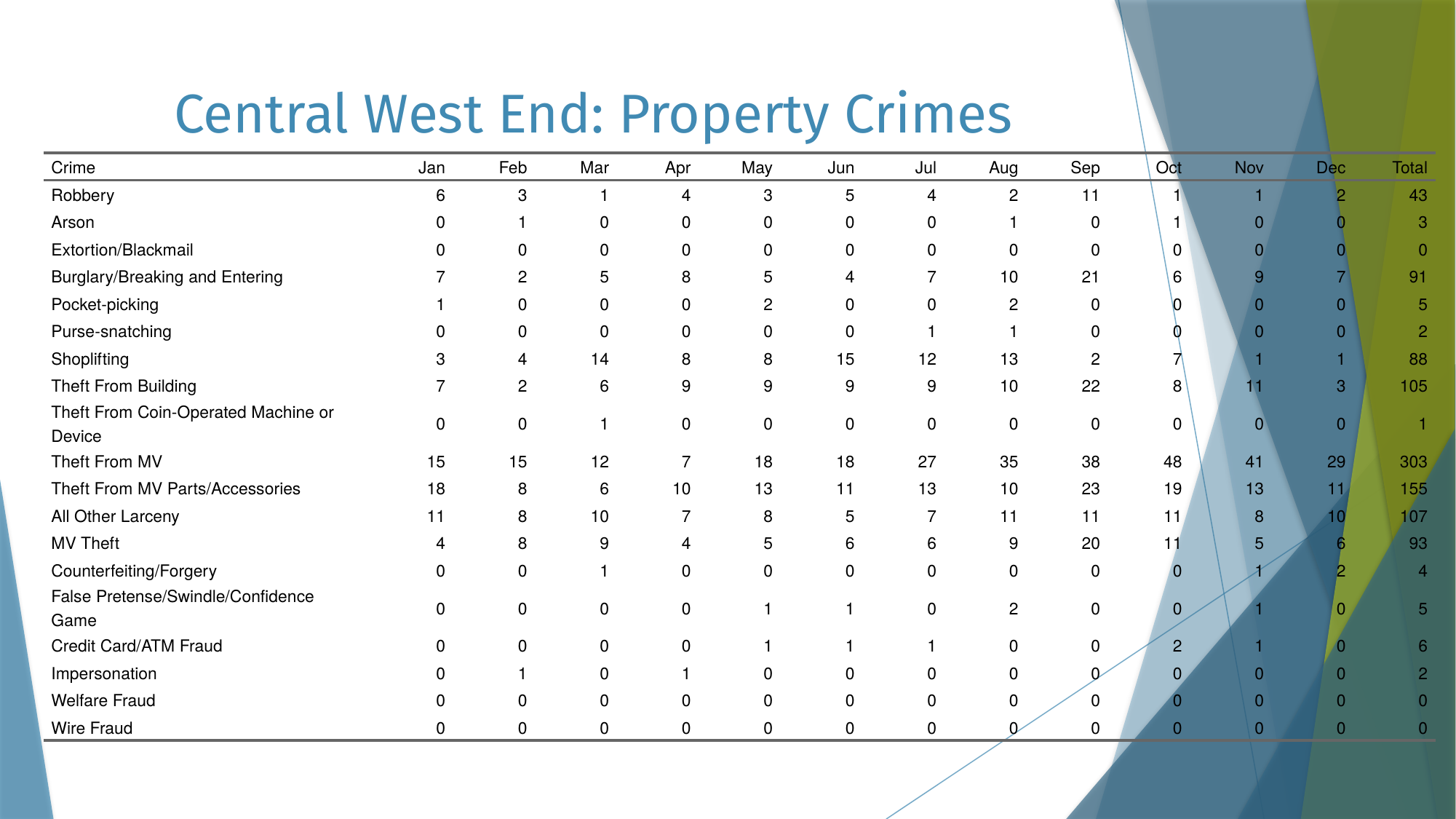

# Central West End: Property Crimes
| Crime | Jan | Feb | Mar | Apr | May | Jun | Jul | Aug | Sep | Oct | Nov | Dec | Total |
| --- | --- | --- | --- | --- | --- | --- | --- | --- | --- | --- | --- | --- | --- |
| Robbery | 6 | 3 | 1 | 4 | 3 | 5 | 4 | 2 | 11 | 1 | 1 | 2 | 43 |
| Arson | 0 | 1 | 0 | 0 | 0 | 0 | 0 | 1 | 0 | 1 | 0 | 0 | 3 |
| Extortion/Blackmail | 0 | 0 | 0 | 0 | 0 | 0 | 0 | 0 | 0 | 0 | 0 | 0 | 0 |
| Burglary/Breaking and Entering | 7 | 2 | 5 | 8 | 5 | 4 | 7 | 10 | 21 | 6 | 9 | 7 | 91 |
| Pocket-picking | 1 | 0 | 0 | 0 | 2 | 0 | 0 | 2 | 0 | 0 | 0 | 0 | 5 |
| Purse-snatching | 0 | 0 | 0 | 0 | 0 | 0 | 1 | 1 | 0 | 0 | 0 | 0 | 2 |
| Shoplifting | 3 | 4 | 14 | 8 | 8 | 15 | 12 | 13 | 2 | 7 | 1 | 1 | 88 |
| Theft From Building | 7 | 2 | 6 | 9 | 9 | 9 | 9 | 10 | 22 | 8 | 11 | 3 | 105 |
| Theft From Coin-Operated Machine or Device | 0 | 0 | 1 | 0 | 0 | 0 | 0 | 0 | 0 | 0 | 0 | 0 | 1 |
| Theft From MV | 15 | 15 | 12 | 7 | 18 | 18 | 27 | 35 | 38 | 48 | 41 | 29 | 303 |
| Theft From MV Parts/Accessories | 18 | 8 | 6 | 10 | 13 | 11 | 13 | 10 | 23 | 19 | 13 | 11 | 155 |
| All Other Larceny | 11 | 8 | 10 | 7 | 8 | 5 | 7 | 11 | 11 | 11 | 8 | 10 | 107 |
| MV Theft | 4 | 8 | 9 | 4 | 5 | 6 | 6 | 9 | 20 | 11 | 5 | 6 | 93 |
| Counterfeiting/Forgery | 0 | 0 | 1 | 0 | 0 | 0 | 0 | 0 | 0 | 0 | 1 | 2 | 4 |
| False Pretense/Swindle/Confidence Game | 0 | 0 | 0 | 0 | 1 | 1 | 0 | 2 | 0 | 0 | 1 | 0 | 5 |
| Credit Card/ATM Fraud | 0 | 0 | 0 | 0 | 1 | 1 | 1 | 0 | 0 | 2 | 1 | 0 | 6 |
| Impersonation | 0 | 1 | 0 | 1 | 0 | 0 | 0 | 0 | 0 | 0 | 0 | 0 | 2 |
| Welfare Fraud | 0 | 0 | 0 | 0 | 0 | 0 | 0 | 0 | 0 | 0 | 0 | 0 | 0 |
| Wire Fraud | 0 | 0 | 0 | 0 | 0 | 0 | 0 | 0 | 0 | 0 | 0 | 0 | 0 |